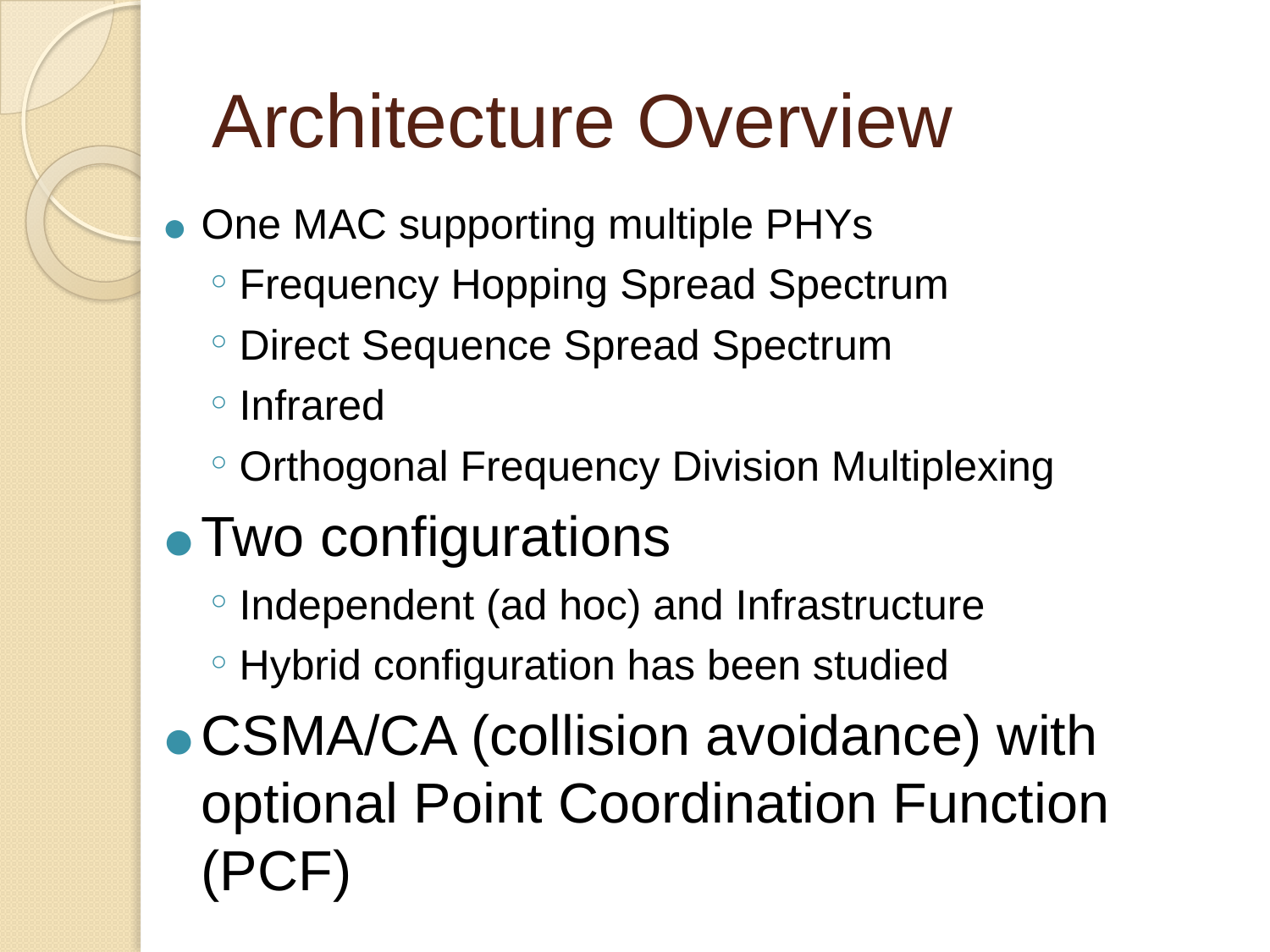

# Architecture Overview
One MAC supporting multiple PHYs
Frequency Hopping Spread Spectrum
Direct Sequence Spread Spectrum
Infrared
Orthogonal Frequency Division Multiplexing
Two configurations
Independent (ad hoc) and Infrastructure
Hybrid configuration has been studied
CSMA/CA (collision avoidance) with optional Point Coordination Function (PCF)